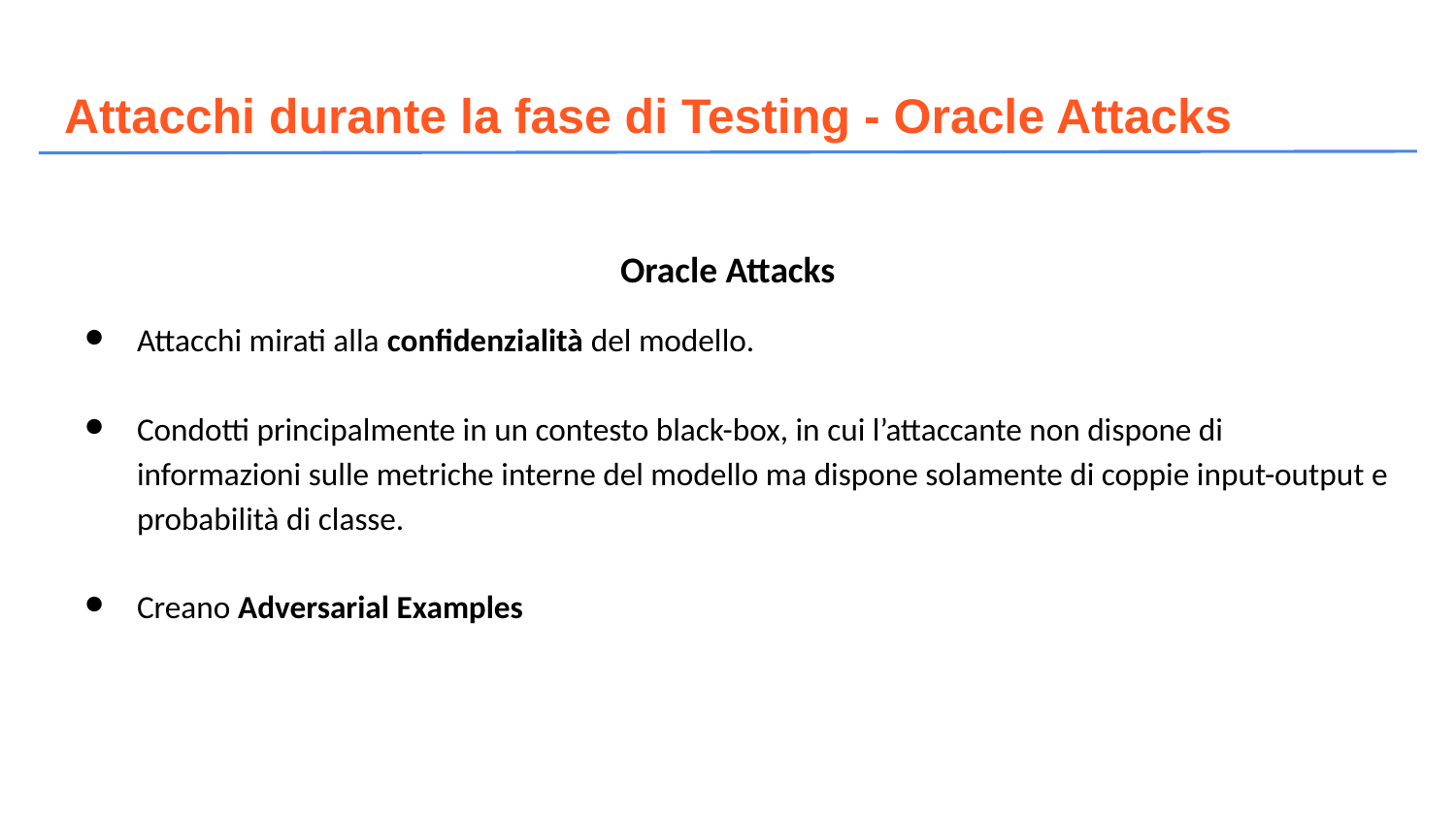

# Attacchi durante la fase di Testing - Oracle Attacks

Oracle Attacks
Attacchi mirati alla confidenzialità del modello.
Condotti principalmente in un contesto black-box, in cui l’attaccante non dispone di informazioni sulle metriche interne del modello ma dispone solamente di coppie input-output e probabilità di classe.
Creano Adversarial Examples